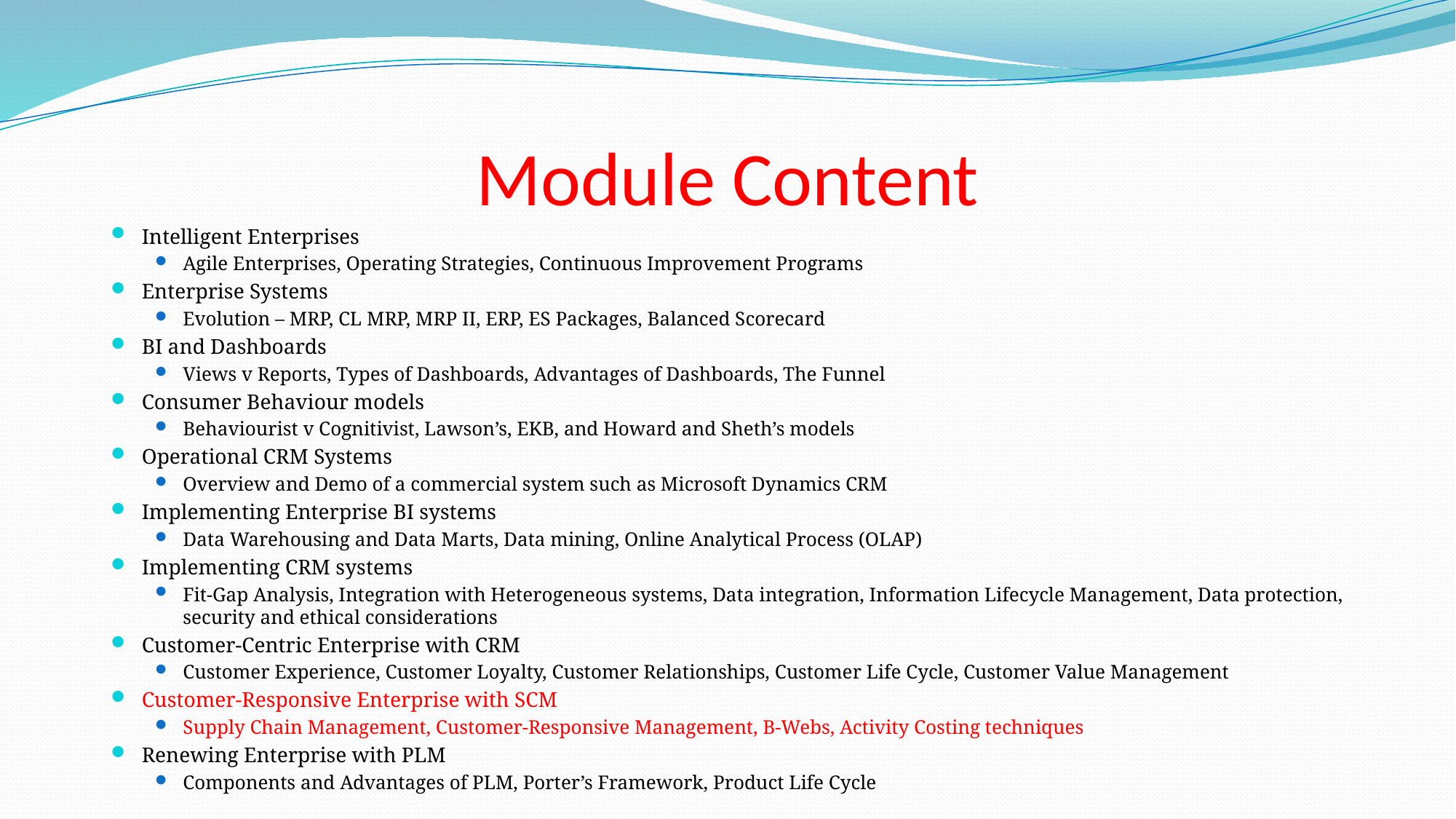

# Module Content
Intelligent Enterprises
Agile Enterprises, Operating Strategies, Continuous Improvement Programs
Enterprise Systems
Evolution – MRP, CL MRP, MRP II, ERP, ES Packages, Balanced Scorecard
BI and Dashboards
Views v Reports, Types of Dashboards, Advantages of Dashboards, The Funnel
Consumer Behaviour models
Behaviourist v Cognitivist, Lawson’s, EKB, and Howard and Sheth’s models
Operational CRM Systems
Overview and Demo of a commercial system such as Microsoft Dynamics CRM
Implementing Enterprise BI systems
Data Warehousing and Data Marts, Data mining, Online Analytical Process (OLAP)
Implementing CRM systems
Fit-Gap Analysis, Integration with Heterogeneous systems, Data integration, Information Lifecycle Management, Data protection, security and ethical considerations
Customer-Centric Enterprise with CRM
Customer Experience, Customer Loyalty, Customer Relationships, Customer Life Cycle, Customer Value Management
Customer-Responsive Enterprise with SCM
Supply Chain Management, Customer-Responsive Management, B-Webs, Activity Costing techniques
Renewing Enterprise with PLM
Components and Advantages of PLM, Porter’s Framework, Product Life Cycle